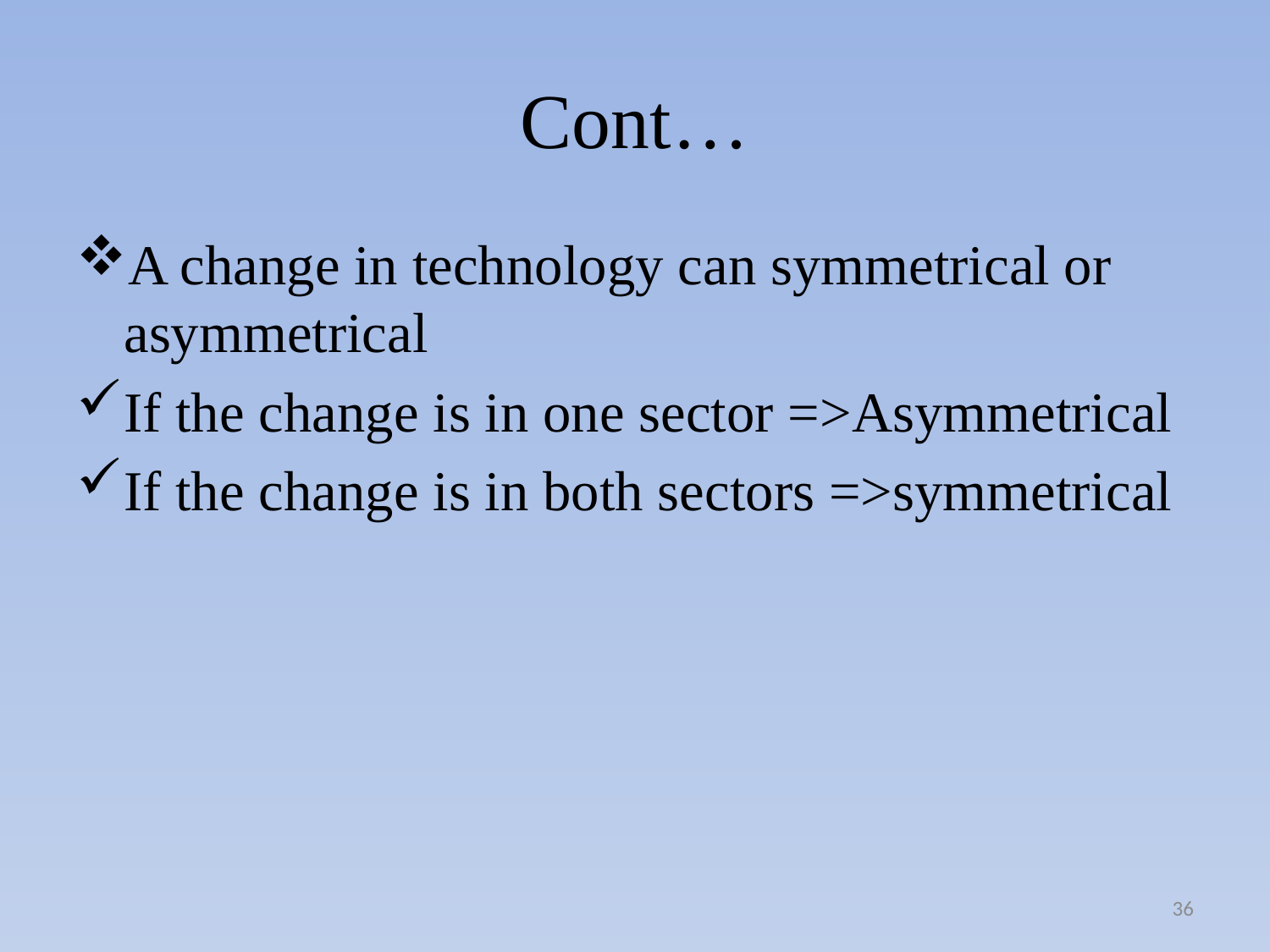

# Cont…
A change in technology can symmetrical or asymmetrical
If the change is in one sector =>Asymmetrical
If the change is in both sectors =>symmetrical

36